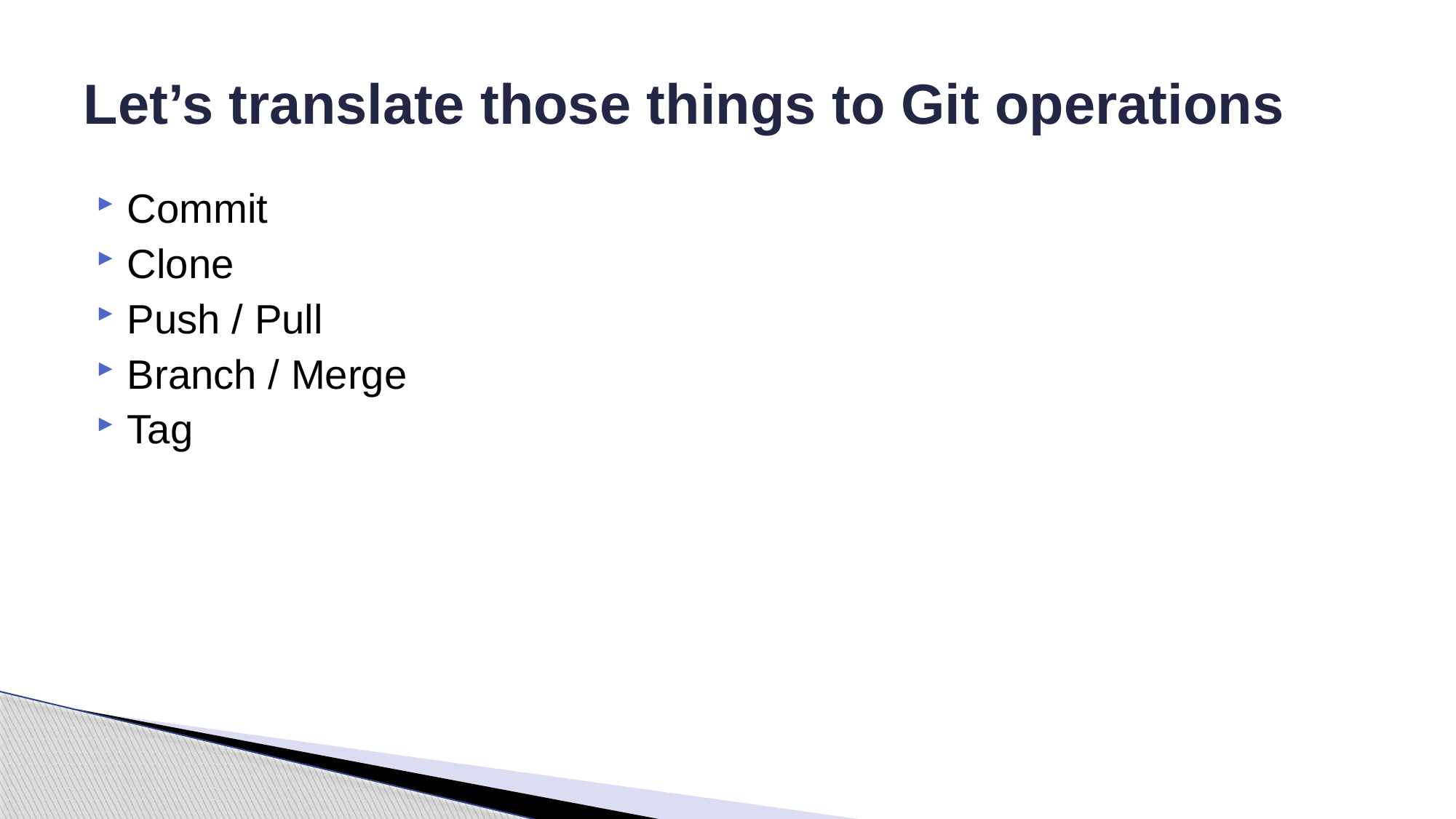

# Let’s translate those things to Git operations
Commit
Clone
Push / Pull
Branch / Merge
Tag